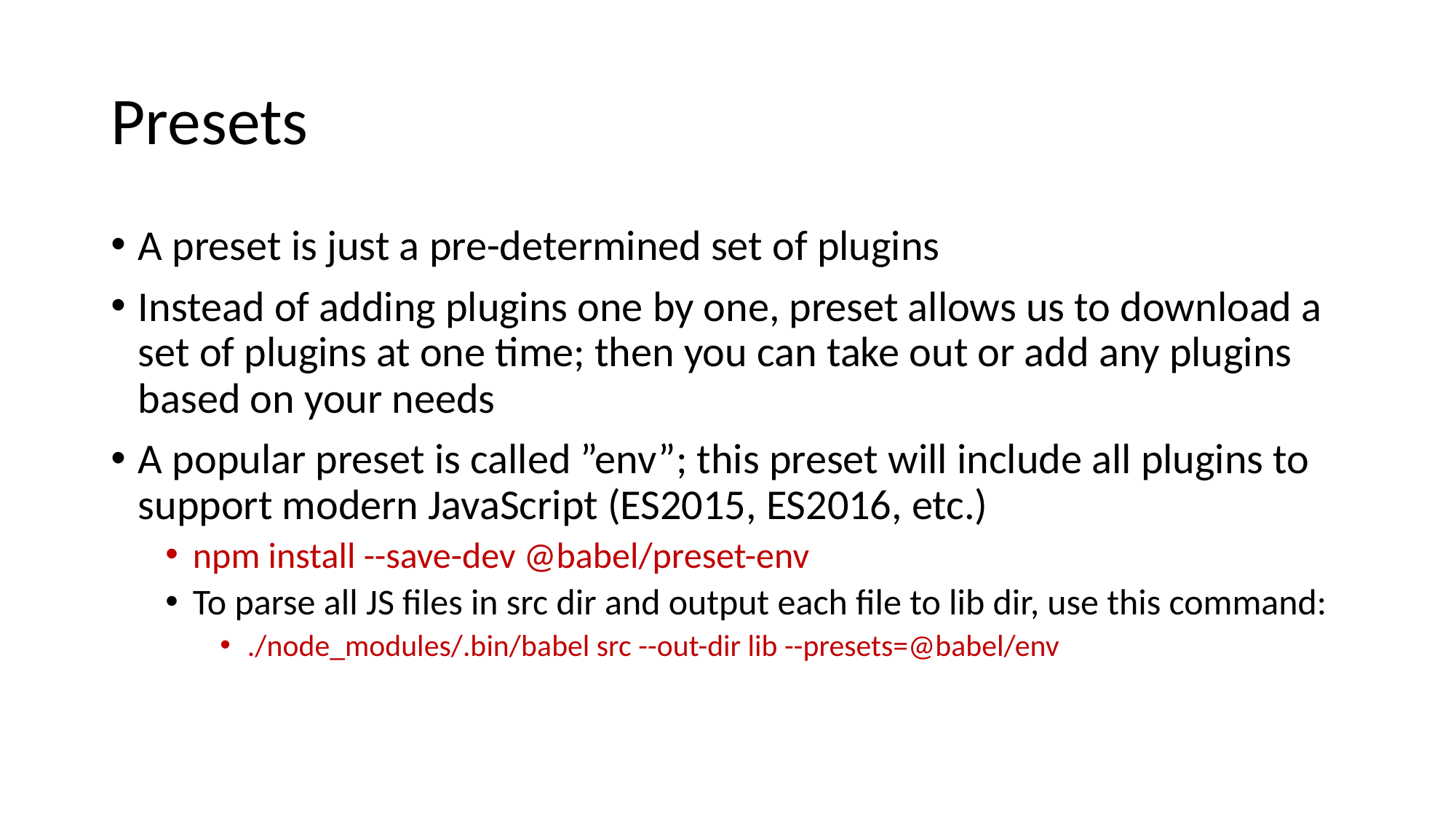

# Presets
A preset is just a pre-determined set of plugins
Instead of adding plugins one by one, preset allows us to download a set of plugins at one time; then you can take out or add any plugins based on your needs
A popular preset is called ”env”; this preset will include all plugins to support modern JavaScript (ES2015, ES2016, etc.)
npm install --save-dev @babel/preset-env
To parse all JS files in src dir and output each file to lib dir, use this command:
./node_modules/.bin/babel src --out-dir lib --presets=@babel/env